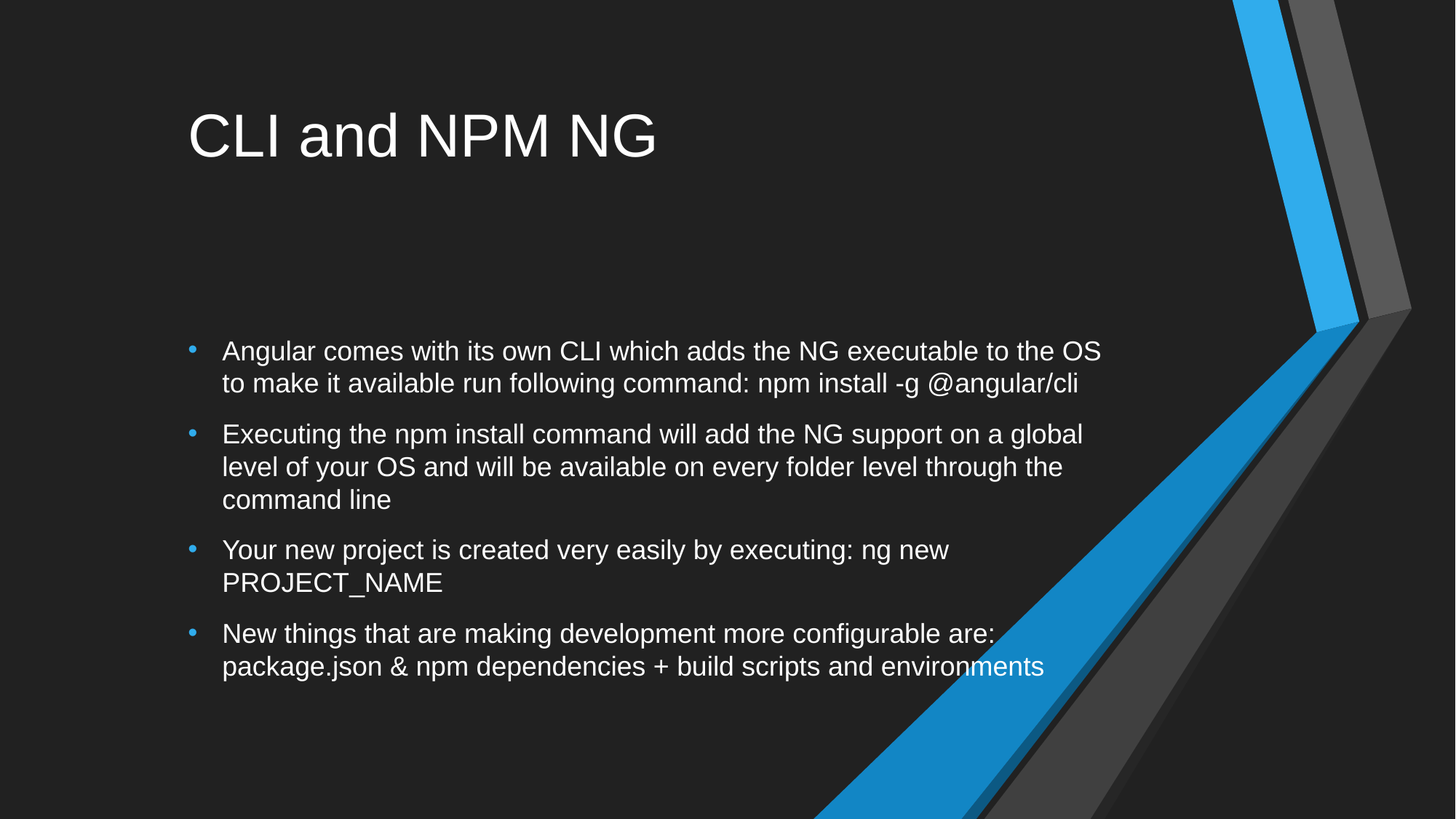

# CLI and NPM NG
Angular comes with its own CLI which adds the NG executable to the OS
to make it available run following command: npm install -g @angular/cli
Executing the npm install command will add the NG support on a global level of your OS and will be available on every folder level through the command line
Your new project is created very easily by executing: ng new PROJECT_NAME
New things that are making development more configurable are:
package.json & npm dependencies + build scripts and environments